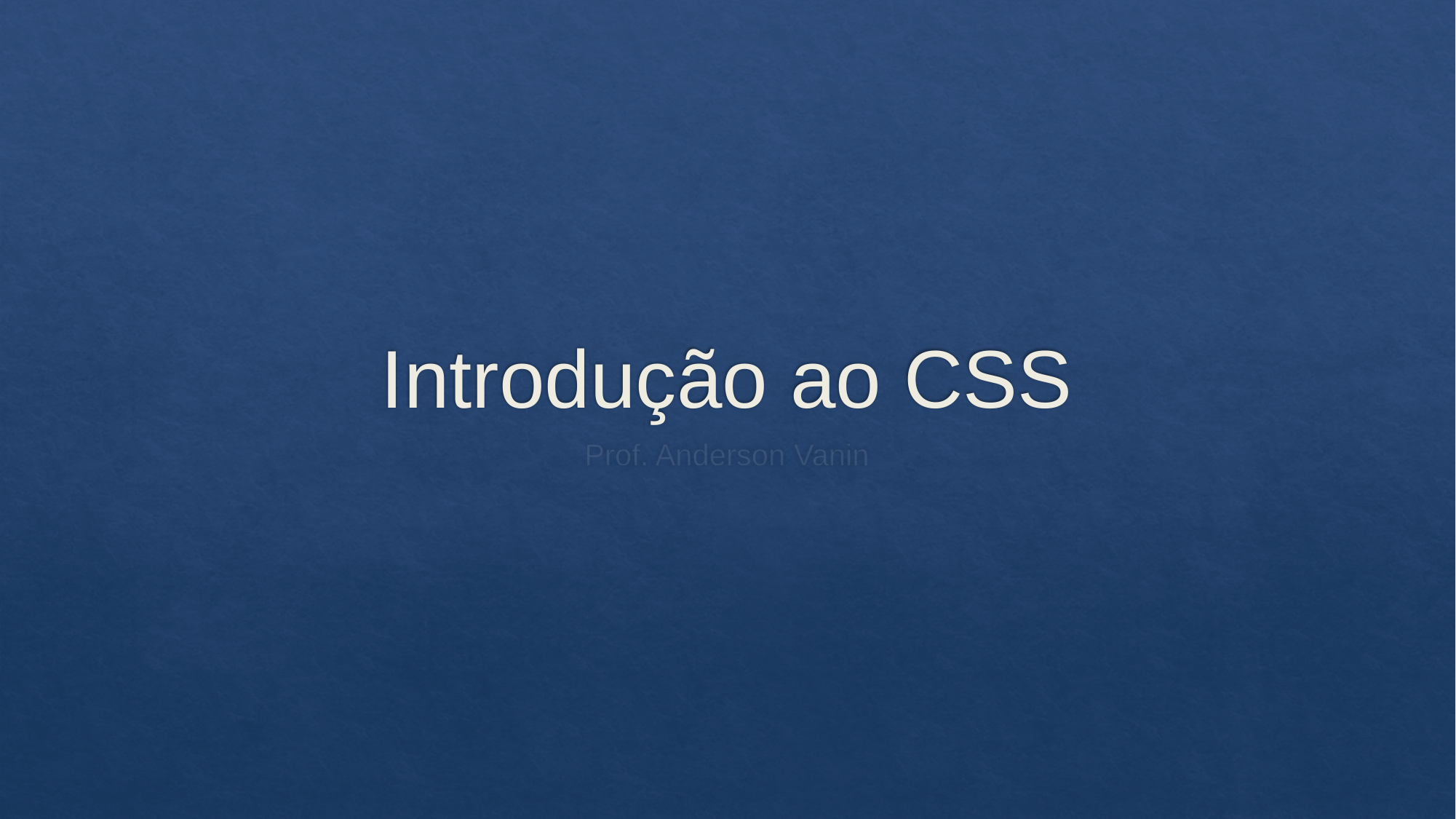

# Introdução ao CSS
Prof. Anderson Vanin